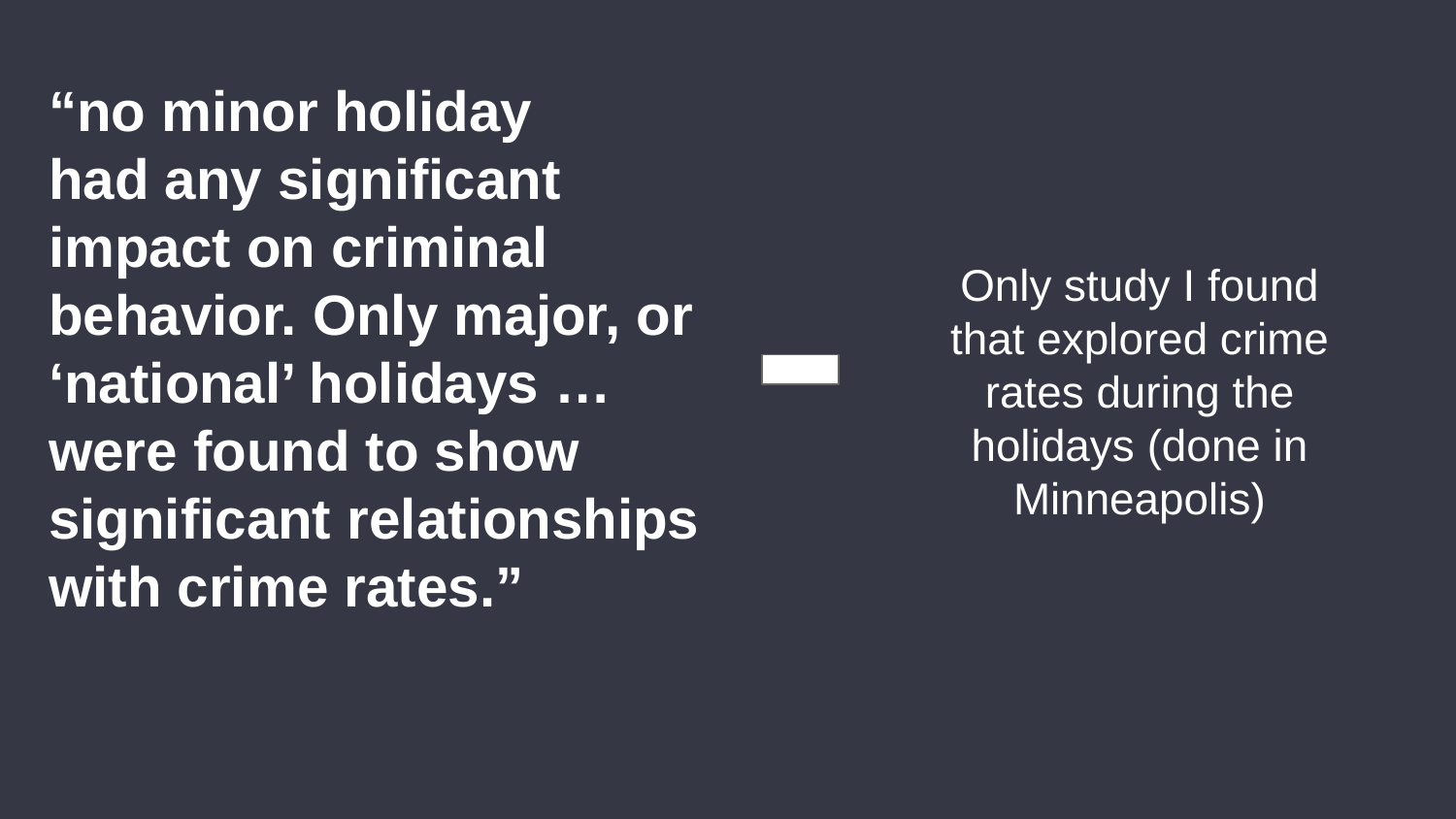

“no minor holiday
had any significant impact on criminal behavior. Only major, or ‘national’ holidays … were found to show significant relationships with crime rates.”

Only study I found that explored crime rates during the holidays (done in Minneapolis)